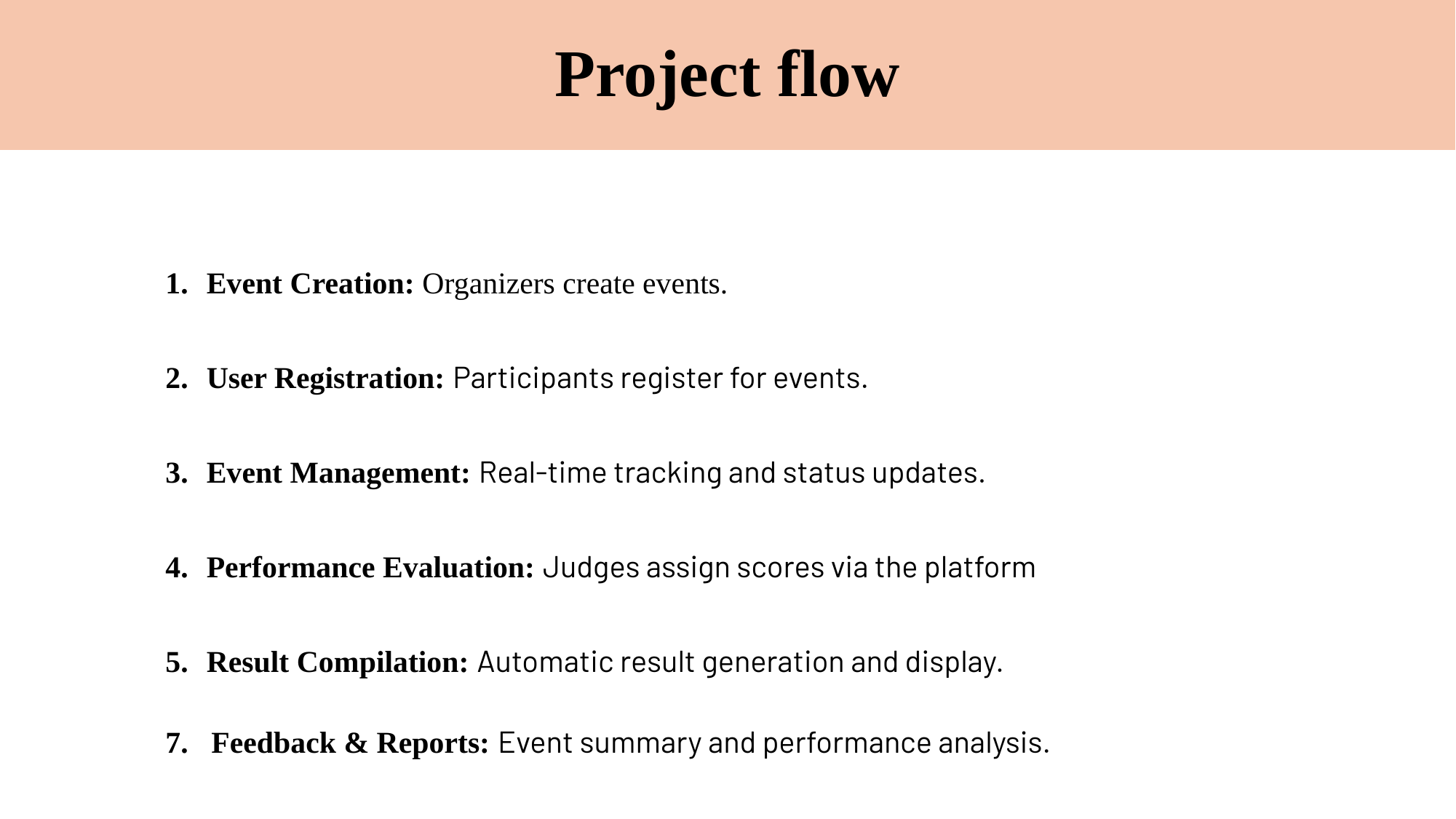

# Project flow

Event Creation: Organizers create events.

User Registration: Participants register for events.

Event Management: Real-time tracking and status updates.

Performance Evaluation: Judges assign scores via the platform

Result Compilation: Automatic result generation and display.

7.   Feedback & Reports: Event summary and performance analysis.